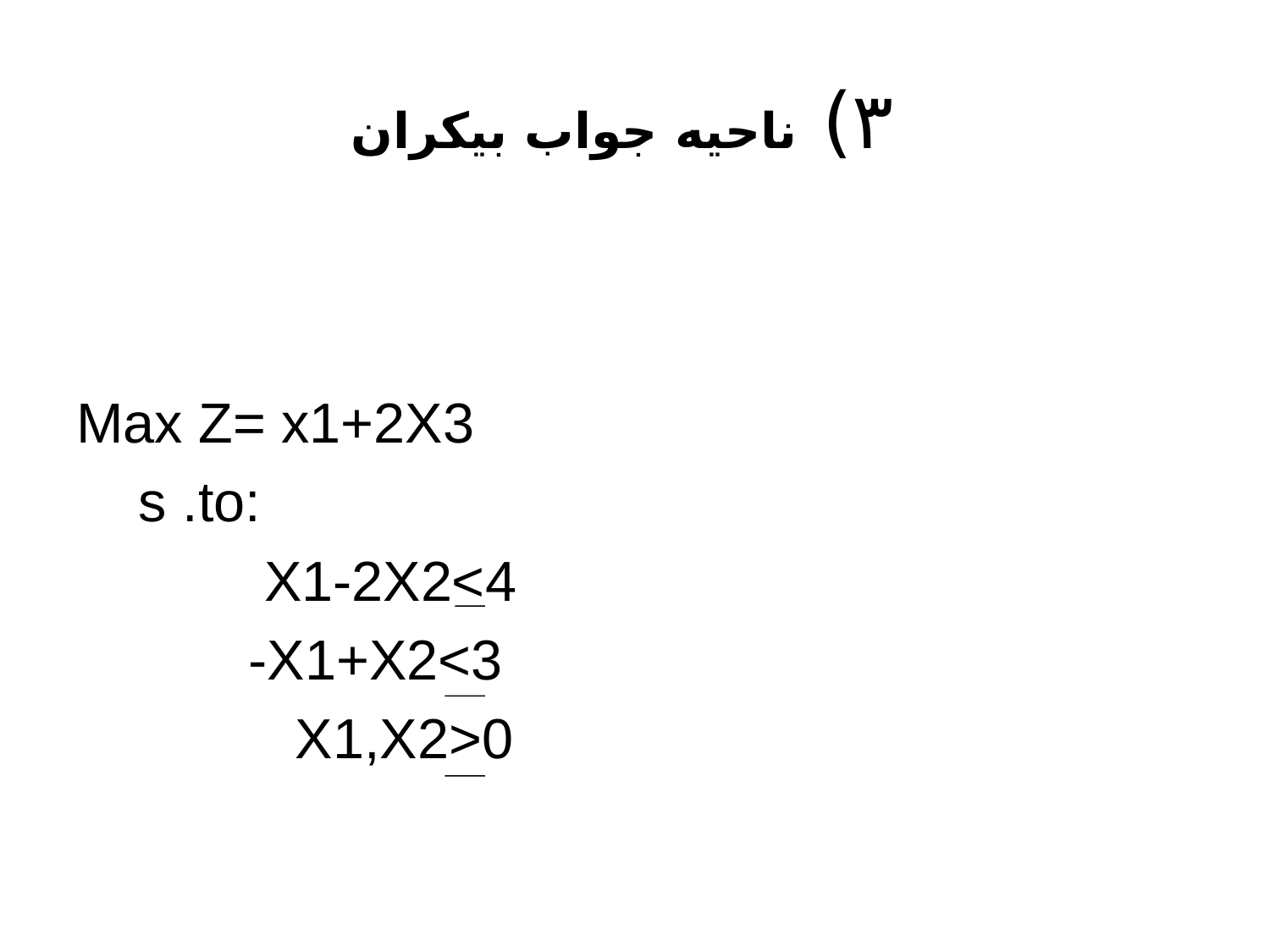

# ٣) ناحيه جواب بيکران

Max Z= x1+2X3
    s .to:
            X1-2X2<4
           -X1+X2<3
              X1,X2>0